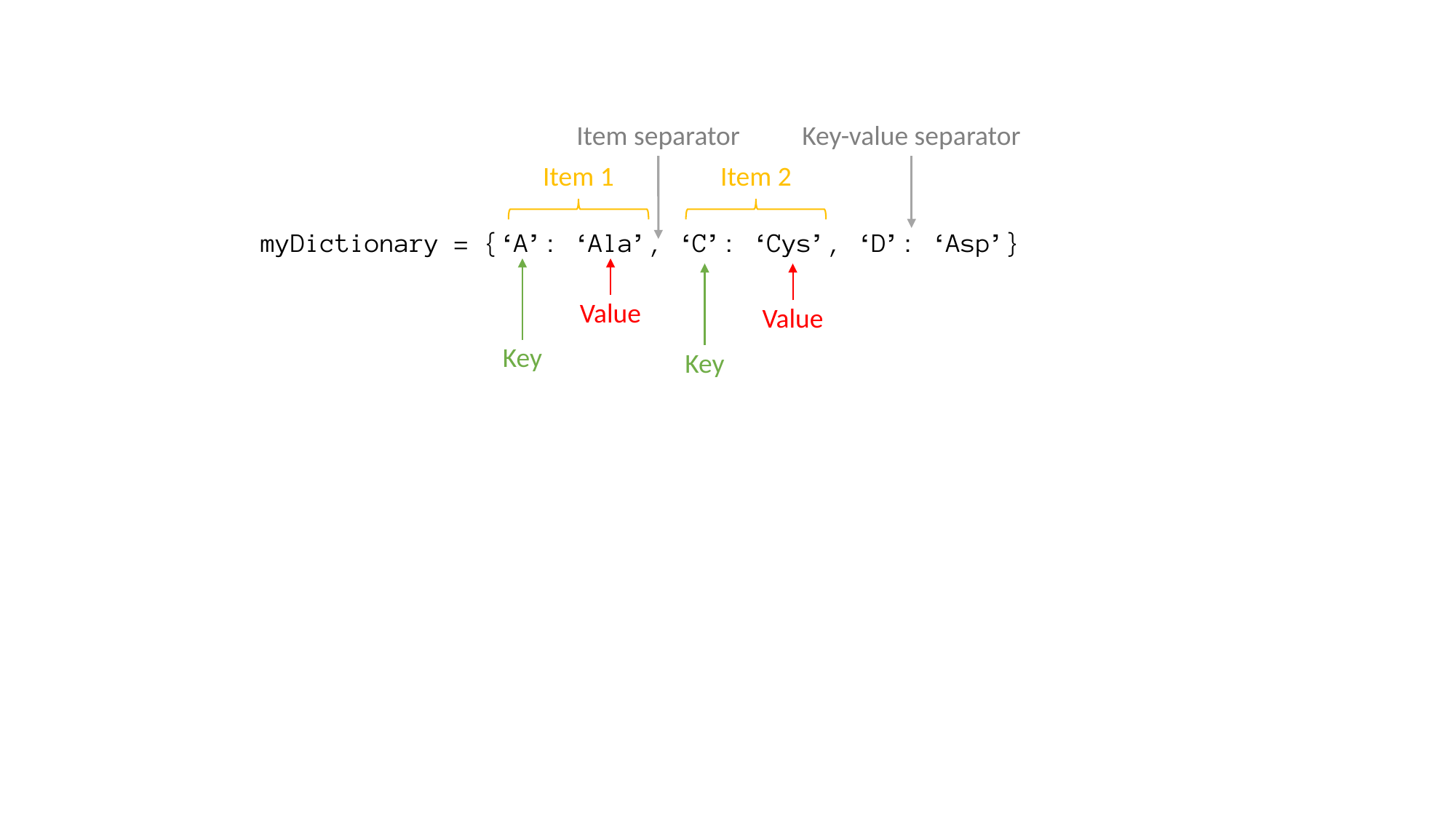

Key-value separator
Item separator

Item 1
Item 2
myDictionary = {‘A’: ‘Ala’, ‘C’: ‘Cys’, ‘D’: ‘Asp’}
Value
Value
Key
Key